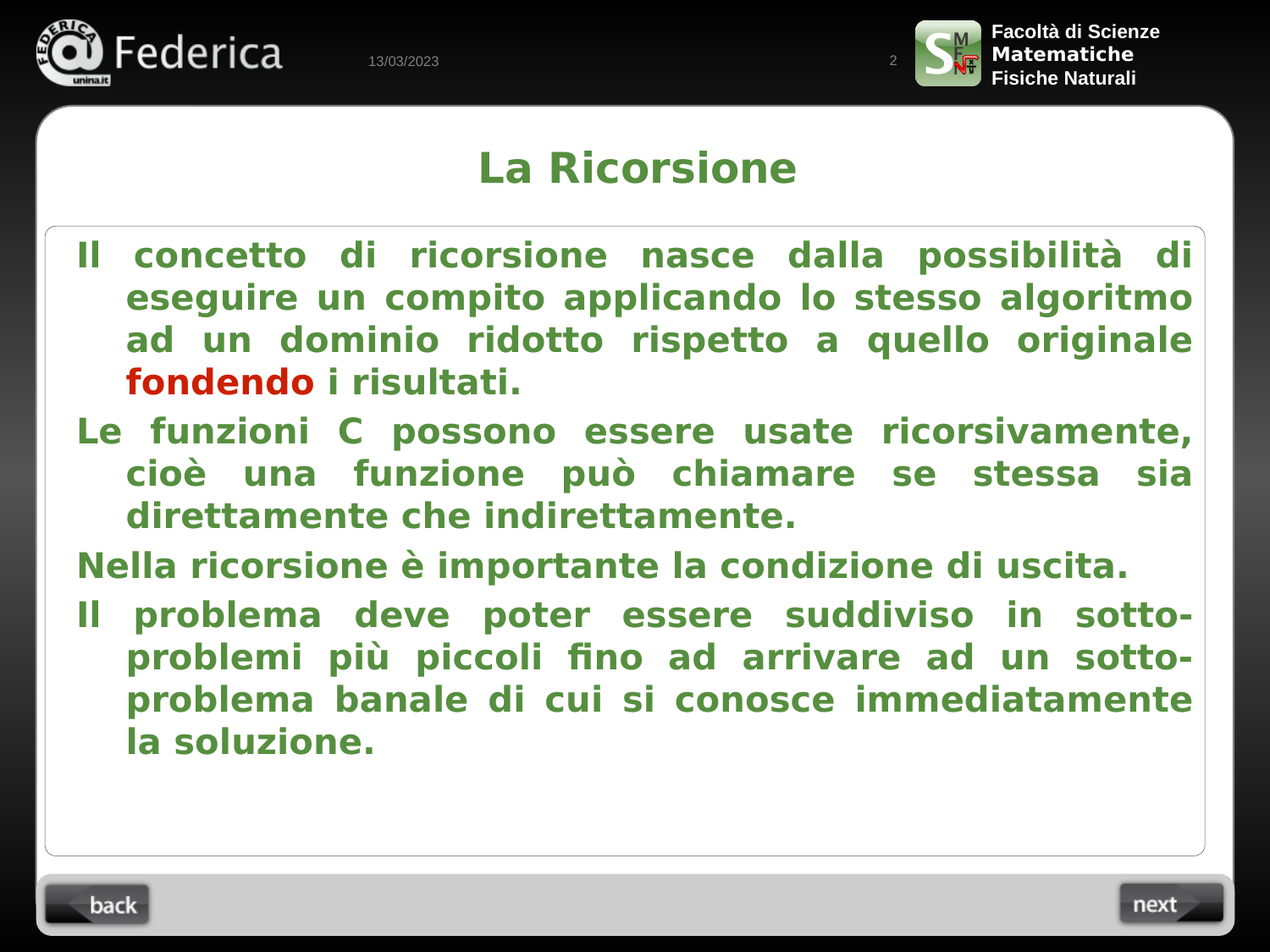

2
13/03/2023
# La Ricorsione

Il concetto di ricorsione nasce dalla possibilità di eseguire un compito applicando lo stesso algoritmo ad un dominio ridotto rispetto a quello originale fondendo i risultati.
Le funzioni C possono essere usate ricorsivamente, cioè una funzione può chiamare se stessa sia direttamente che indirettamente.
Nella ricorsione è importante la condizione di uscita.
Il problema deve poter essere suddiviso in sotto-problemi più piccoli fino ad arrivare ad un sotto-problema banale di cui si conosce immediatamente la soluzione.